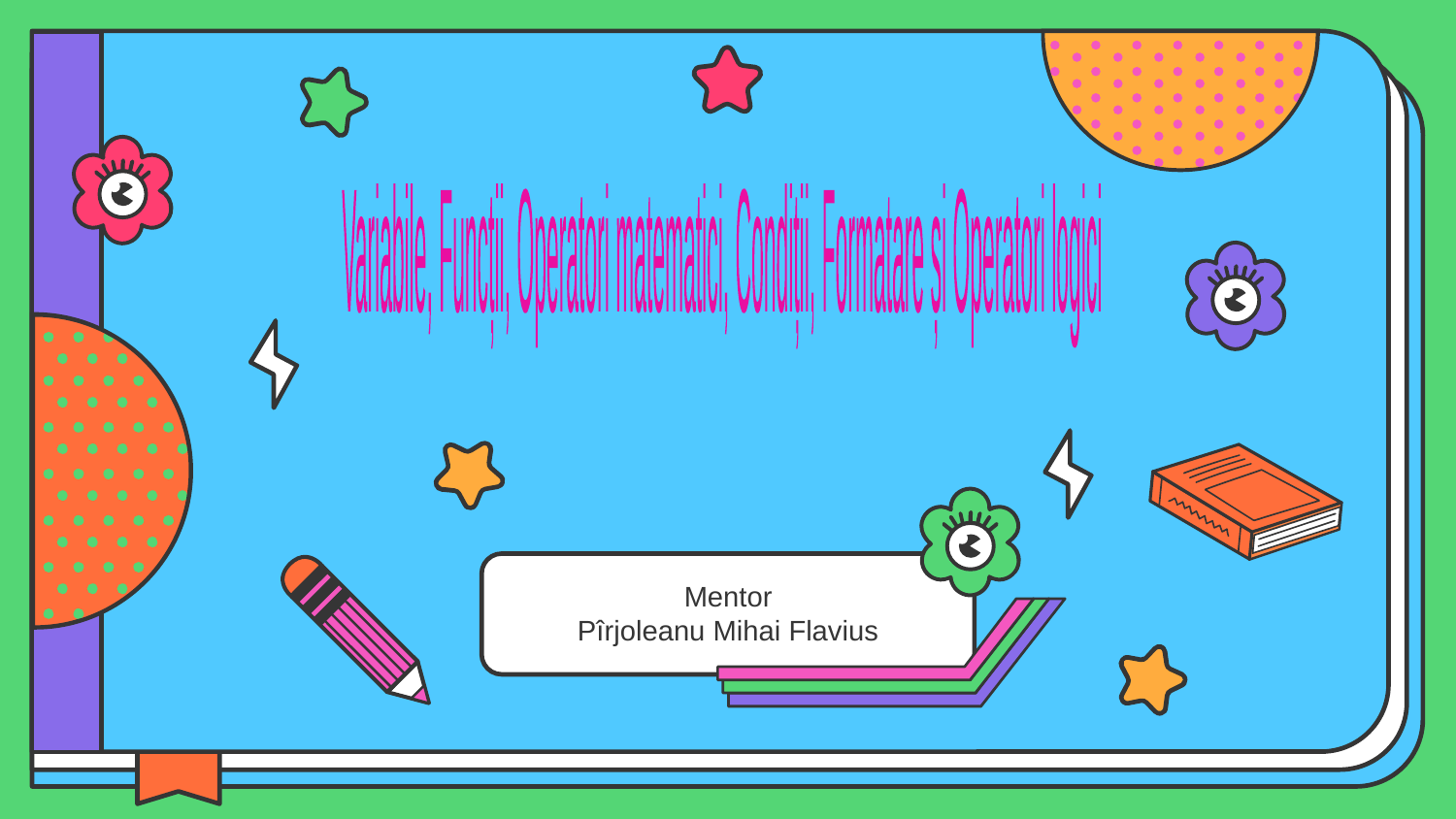

Variabile, Funcții, Operatori matematici, Condiții, Formatare și Operatori logici

Mentor
Pîrjoleanu Mihai Flavius